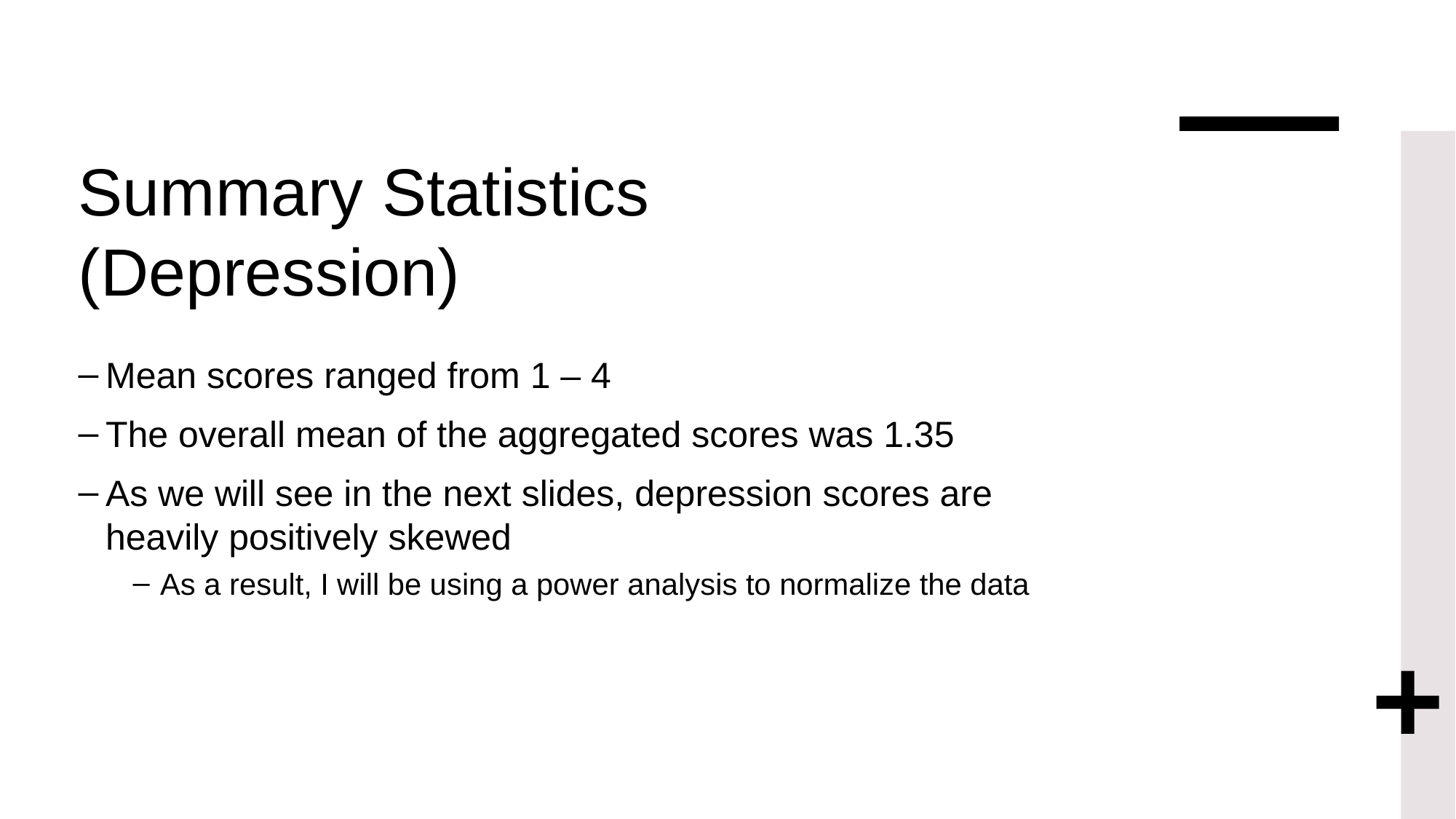

# Summary Statistics (Depression)
Mean scores ranged from 1 – 4
The overall mean of the aggregated scores was 1.35
As we will see in the next slides, depression scores are heavily positively skewed
As a result, I will be using a power analysis to normalize the data